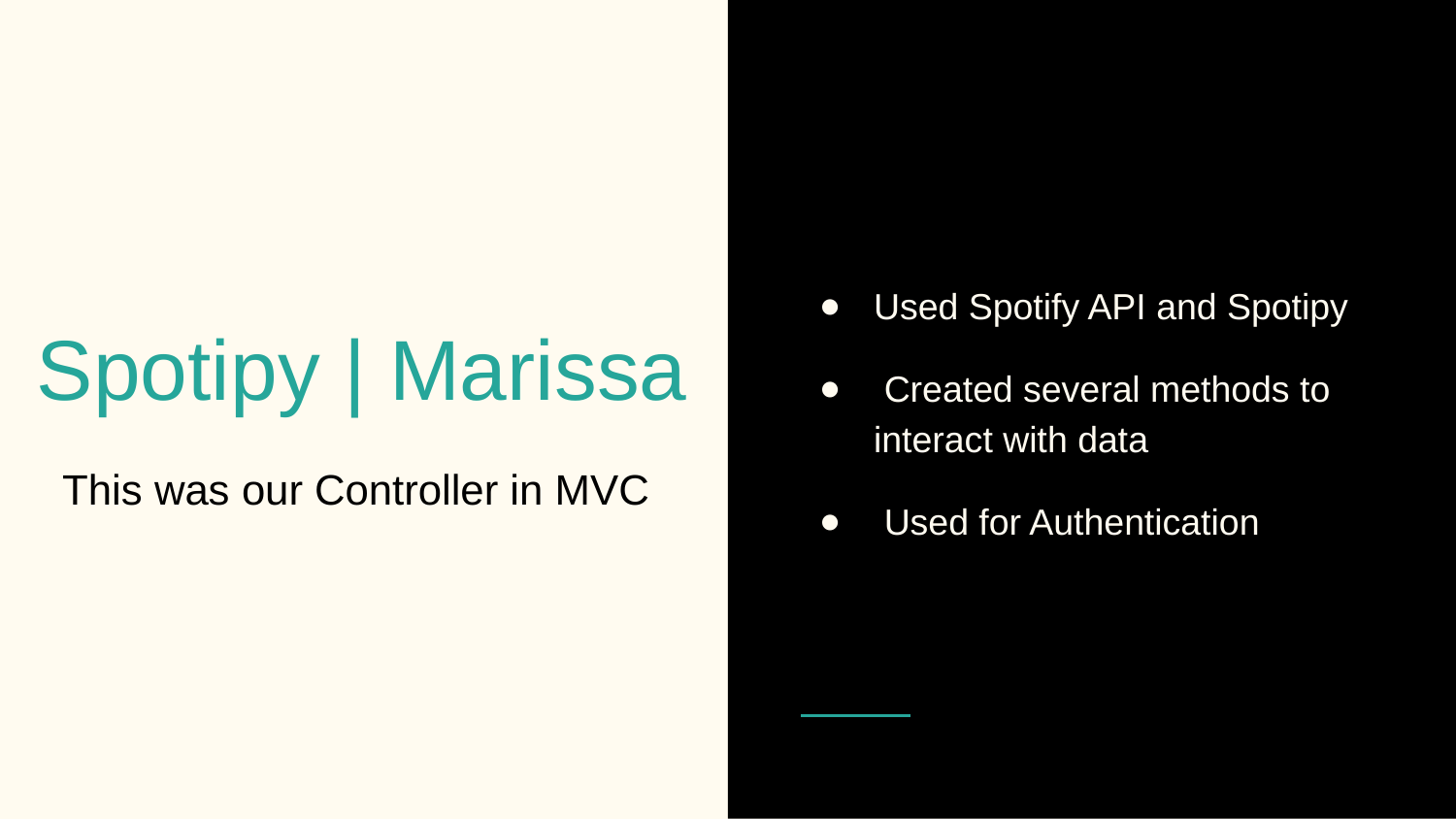

Used Spotify API and Spotipy
 Created several methods to interact with data
 Used for Authentication
# Spotipy | Marissa
This was our Controller in MVC